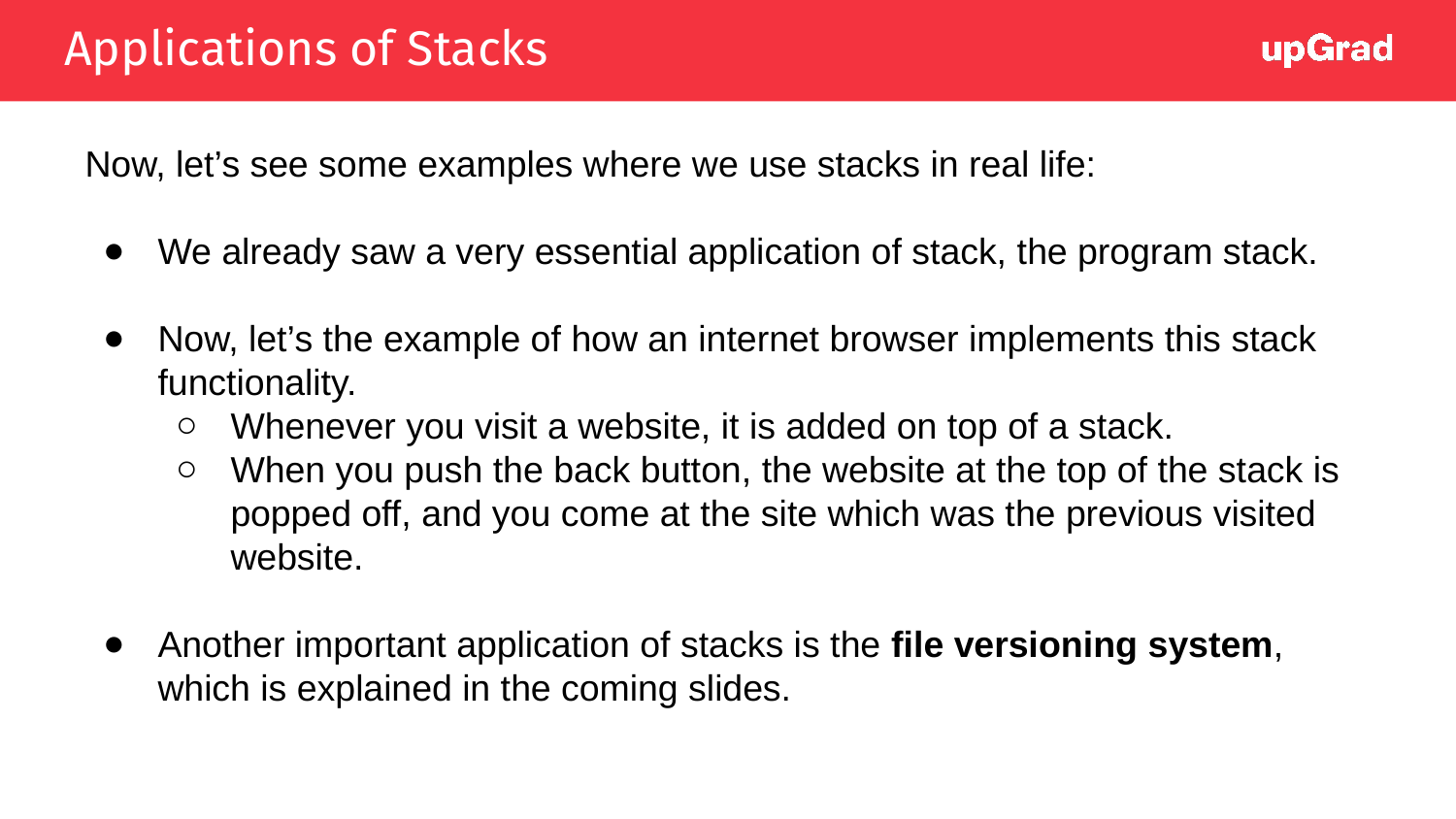

# Applications of Stacks

Now, let’s see some examples where we use stacks in real life:

We already saw a very essential application of stack, the program stack.

Now, let’s the example of how an internet browser implements this stack functionality.
Whenever you visit a website, it is added on top of a stack.
When you push the back button, the website at the top of the stack is popped off, and you come at the site which was the previous visited website.

Another important application of stacks is the file versioning system, which is explained in the coming slides.